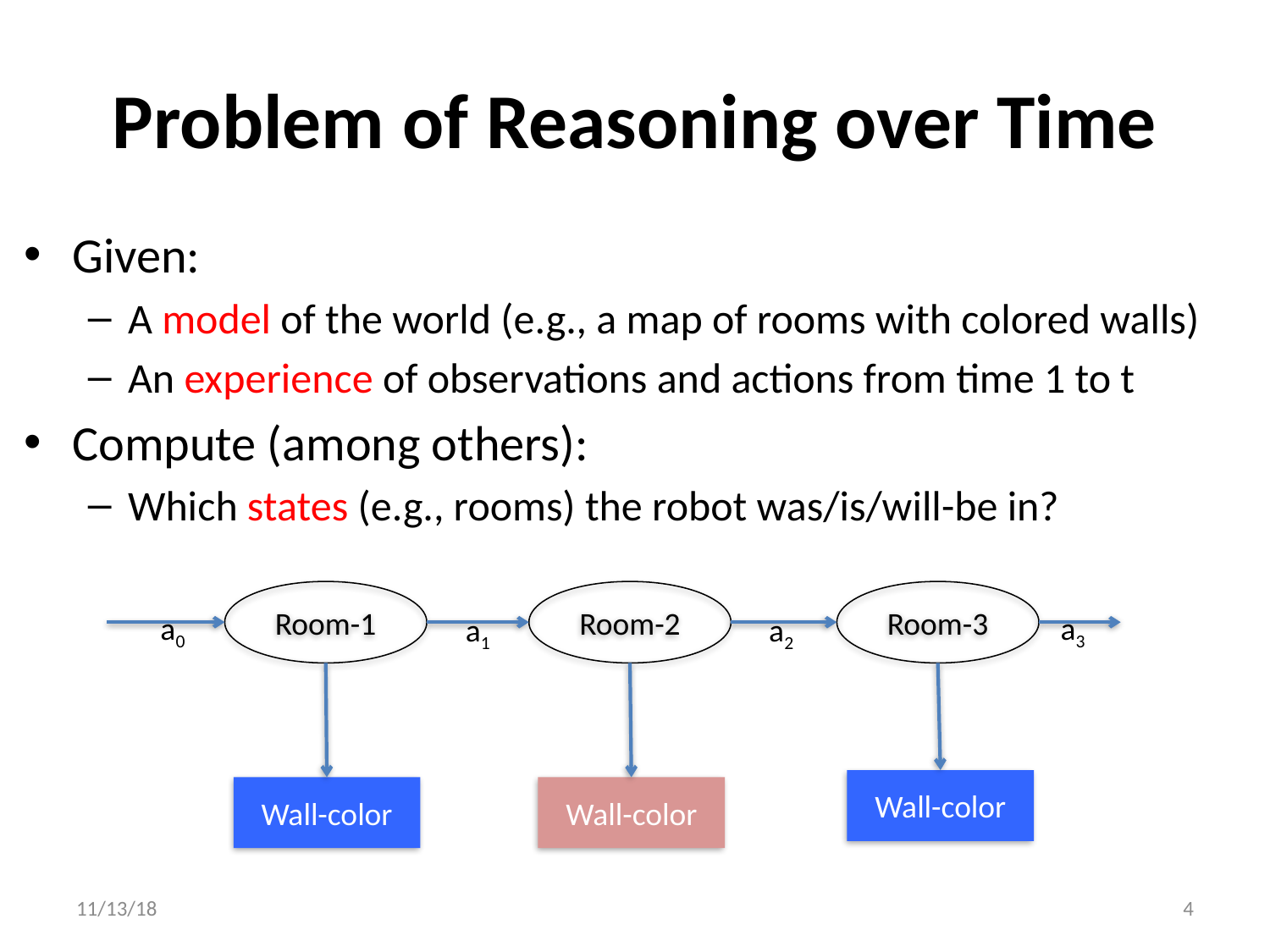

# Problem of Reasoning over Time
Given:
A model of the world (e.g., a map of rooms with colored walls)
An experience of observations and actions from time 1 to t
Compute (among others):
Which states (e.g., rooms) the robot was/is/will-be in?
Room-1
Room-2
Room-3
Wall-color
Wall-color
Wall-color
a0
a3
a1
a2
11/13/18
4